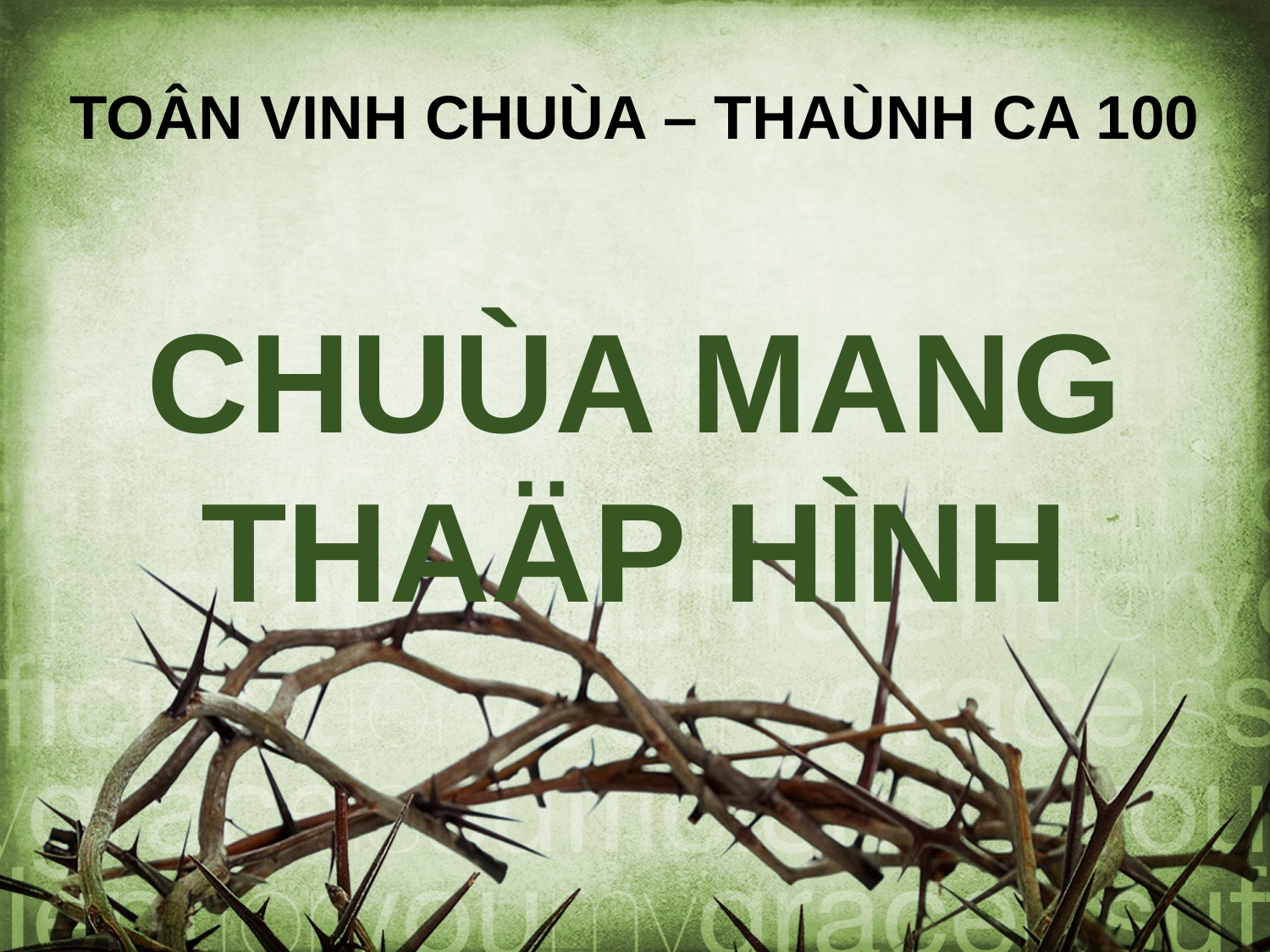

TOÂN VINH CHUÙA – THAÙNH CA 100
CHUÙA MANG THAÄP HÌNH